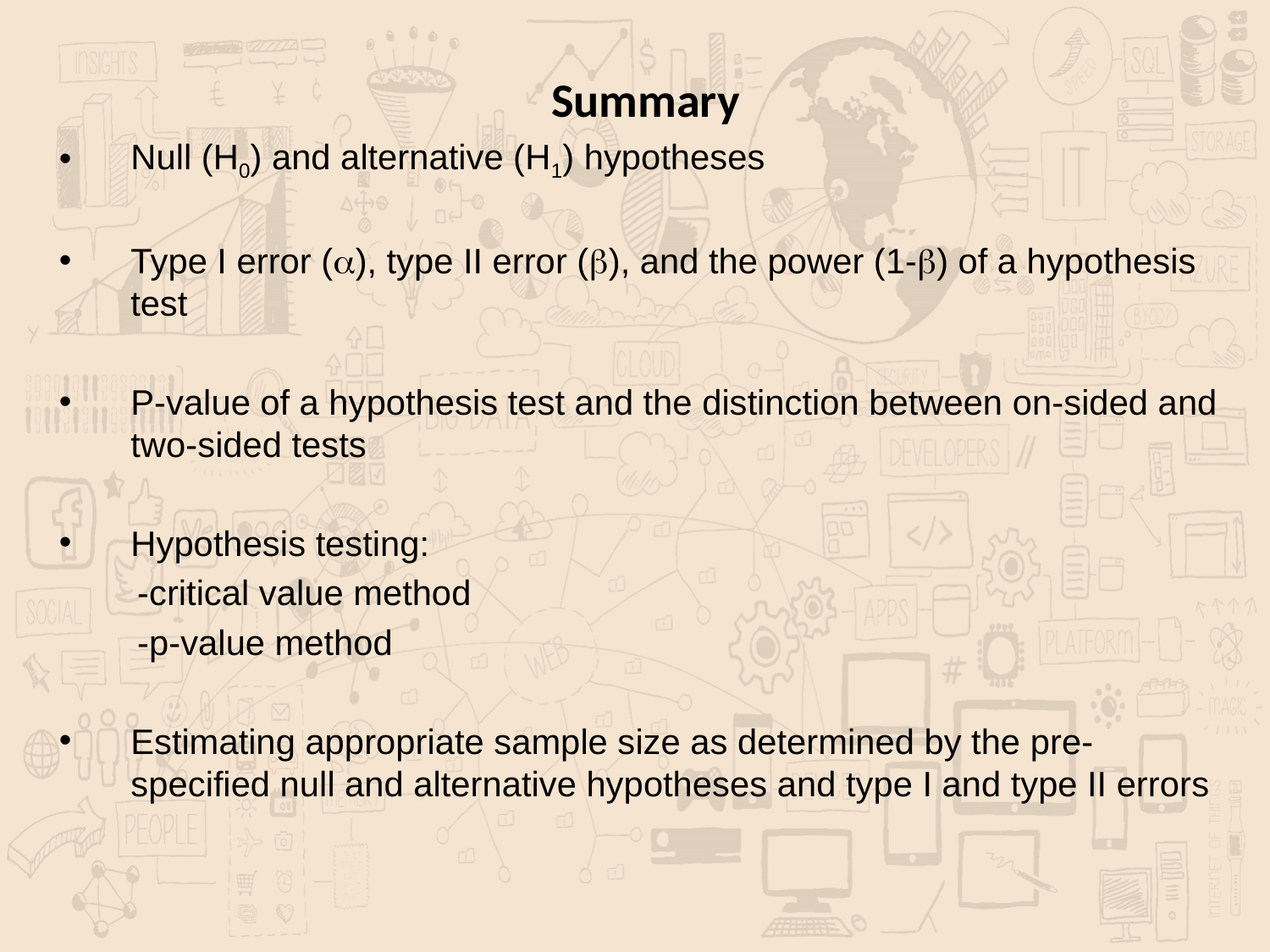

Summary
Null (H0) and alternative (H1) hypotheses

Type I error (α), type II error (β), and the power (1-β) of a hypothesis test

P-value of a hypothesis test and the distinction between on-sided and two-sided tests

Hypothesis testing:
        -critical value method
        -p-value method

Estimating appropriate sample size as determined by the pre-specified null and alternative hypotheses and type I and type II errors